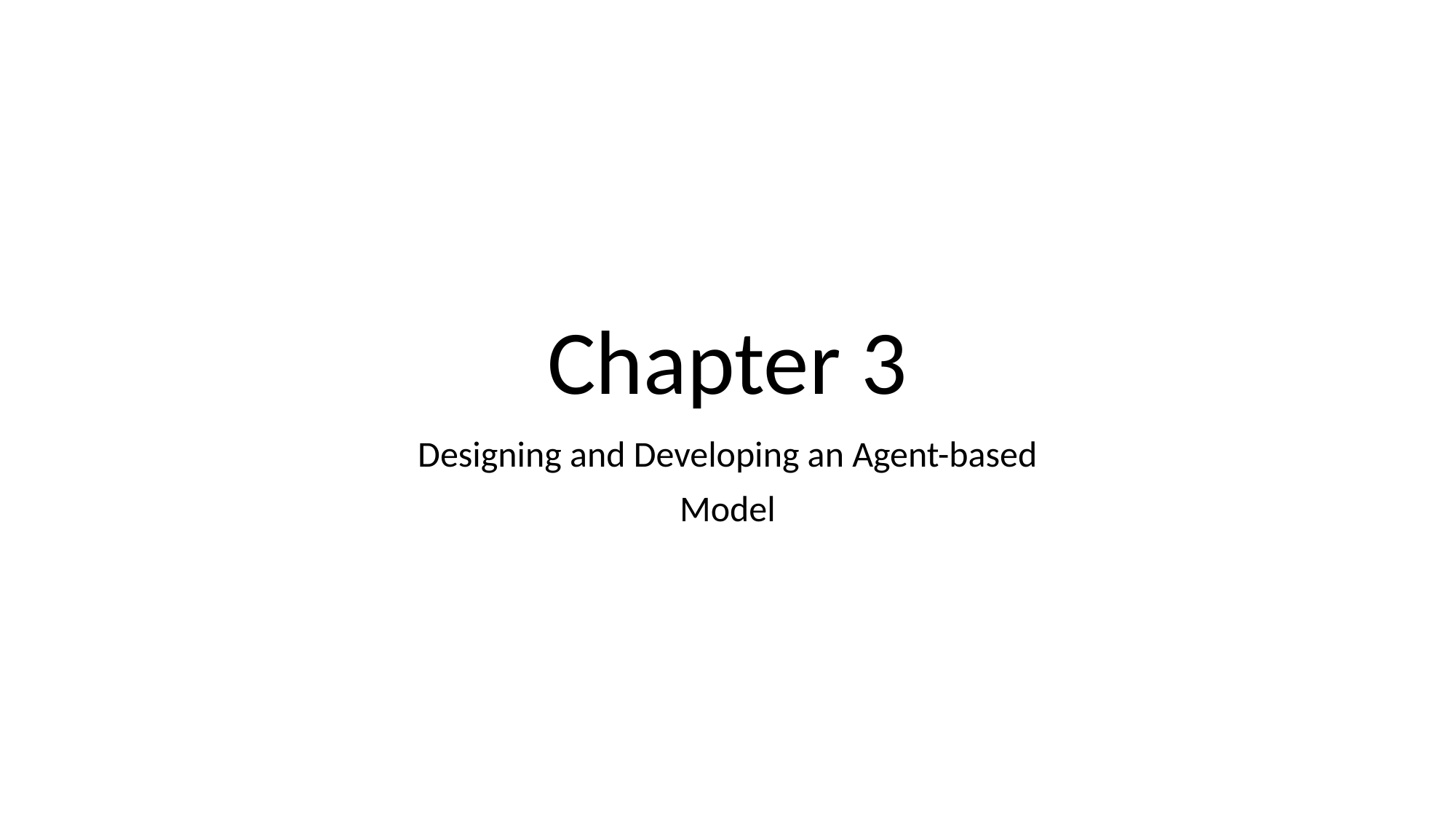

# Chapter 3
Designing and Developing an Agent-based
Model